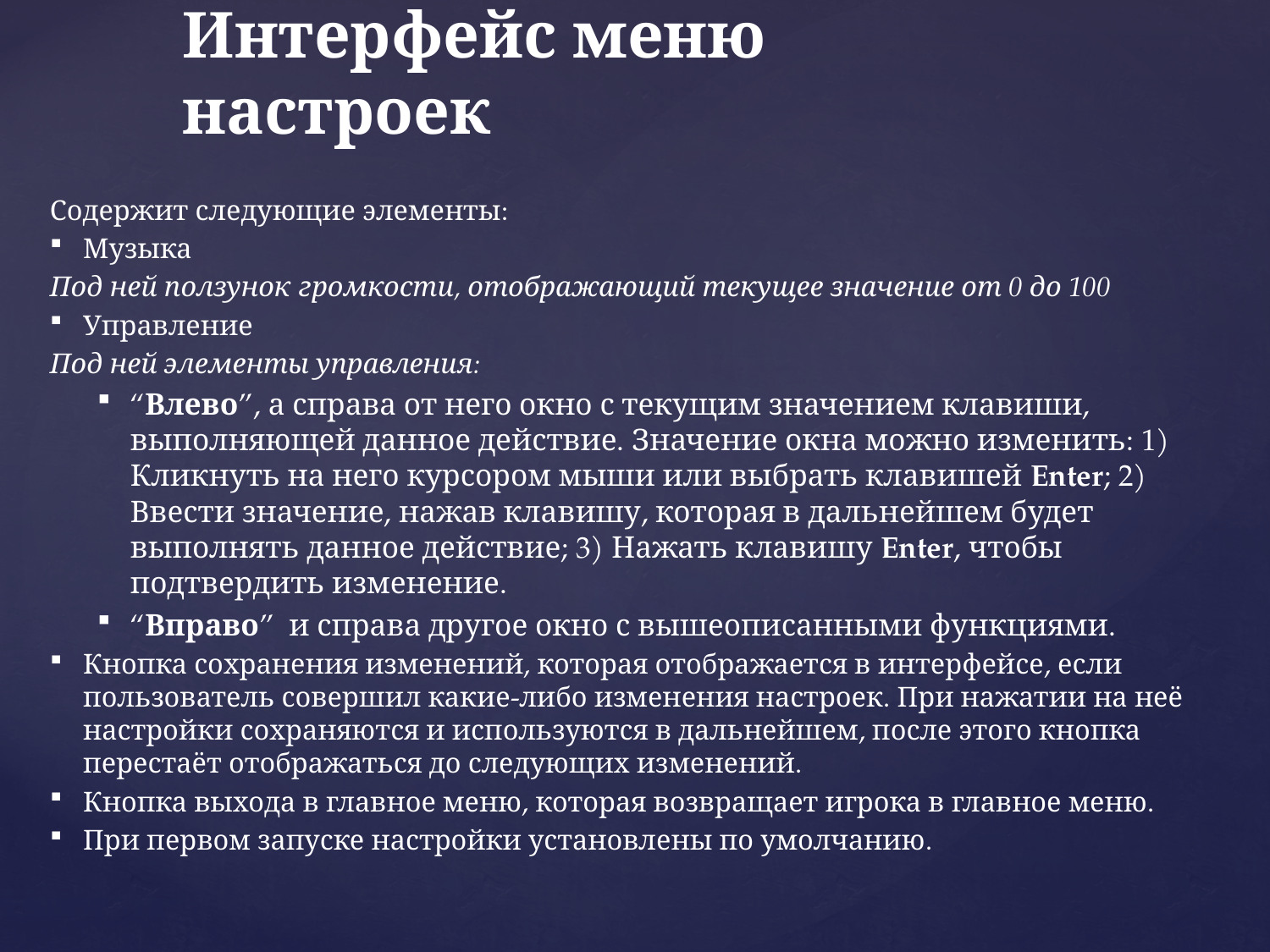

# Интерфейс меню настроек
Содержит следующие элементы:
Музыка
Под ней ползунок громкости, отображающий текущее значение от 0 до 100
Управление
Под ней элементы управления:
“Влево”, а справа от него окно с текущим значением клавиши, выполняющей данное действие. Значение окна можно изменить: 1) Кликнуть на него курсором мыши или выбрать клавишей Enter; 2) Ввести значение, нажав клавишу, которая в дальнейшем будет выполнять данное действие; 3) Нажать клавишу Enter, чтобы подтвердить изменение.
“Вправо”  и справа другое окно с вышеописанными функциями.
Кнопка сохранения изменений, которая отображается в интерфейсе, если пользователь совершил какие-либо изменения настроек. При нажатии на неё настройки сохраняются и используются в дальнейшем, после этого кнопка перестаёт отображаться до следующих изменений.
Кнопка выхода в главное меню, которая возвращает игрока в главное меню.
При первом запуске настройки установлены по умолчанию.